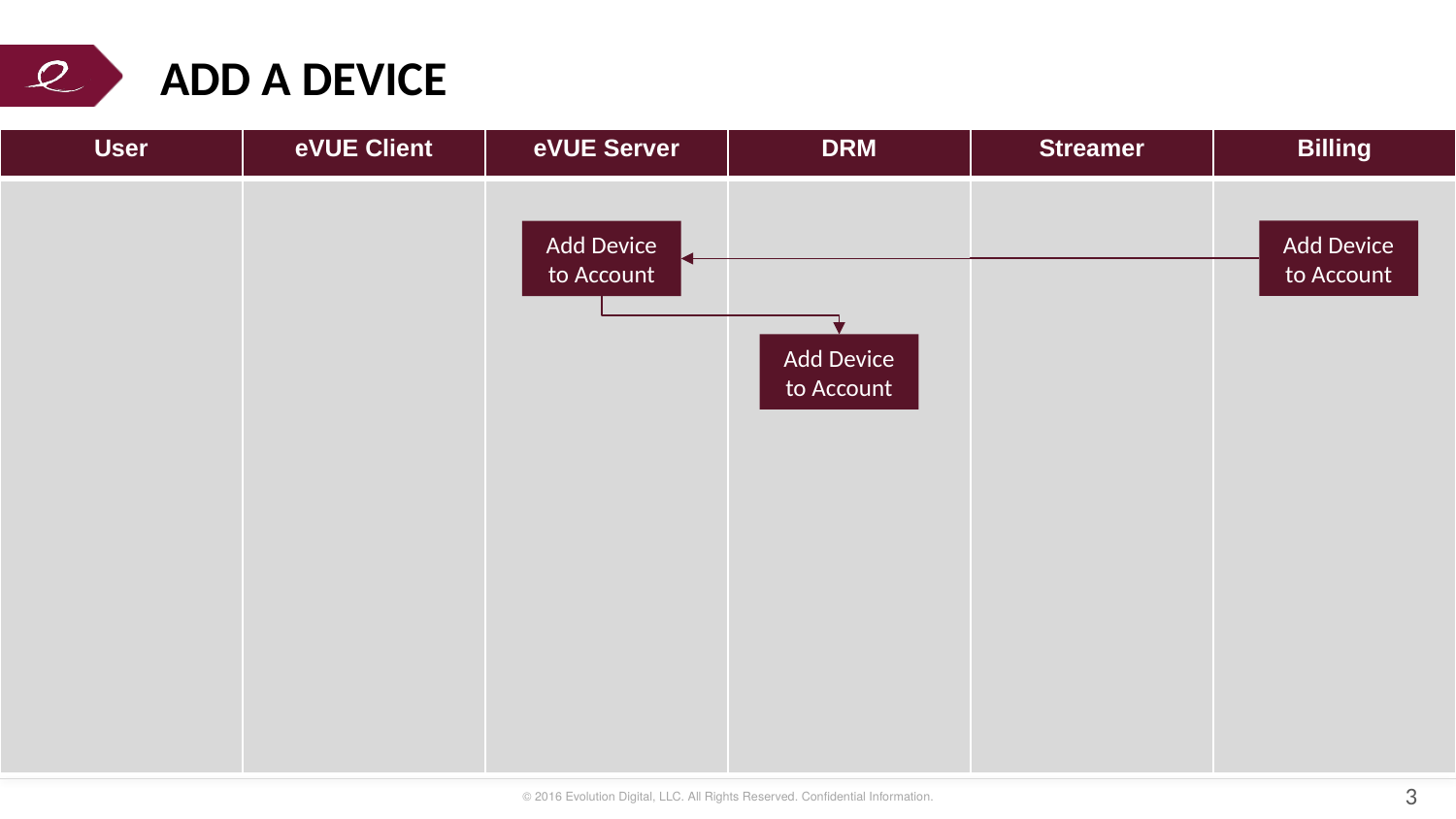

# Add a Device
| User | eVUE Client | eVUE Server | DRM | Streamer | Billing |
| --- | --- | --- | --- | --- | --- |
|  |  |  |  |  |  |
Add Device to Account
Add Device to Account
Add Device to Account